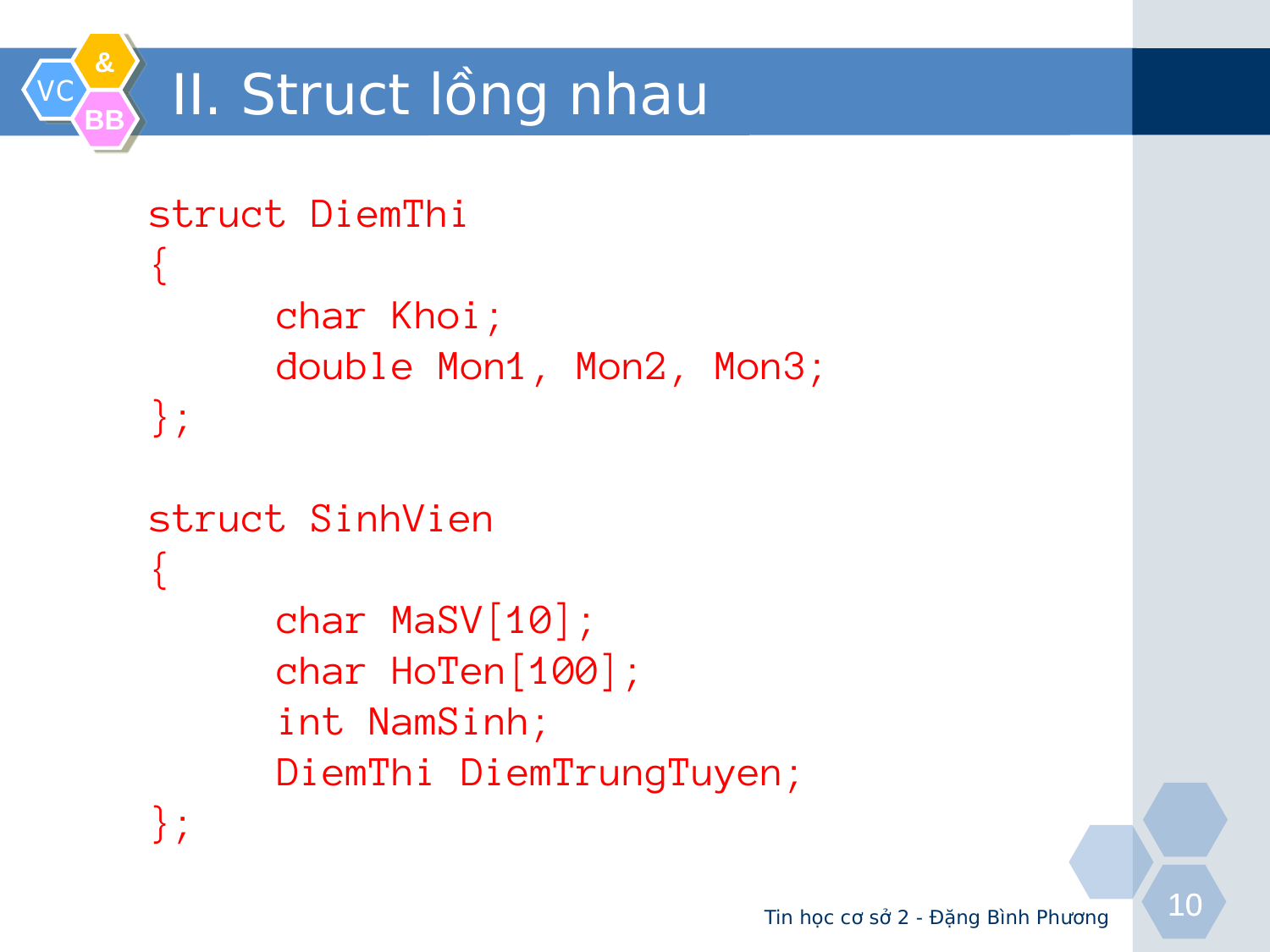

# II. Struct lồng nhau
struct DiemThi
{
	char Khoi;
	double Mon1, Mon2, Mon3;
};

struct SinhVien
{
	char MaSV[10];
	char HoTen[100];
	int NamSinh;
	DiemThi DiemTrungTuyen;
};
Tin học cơ sở 2 - Đặng Bình Phương